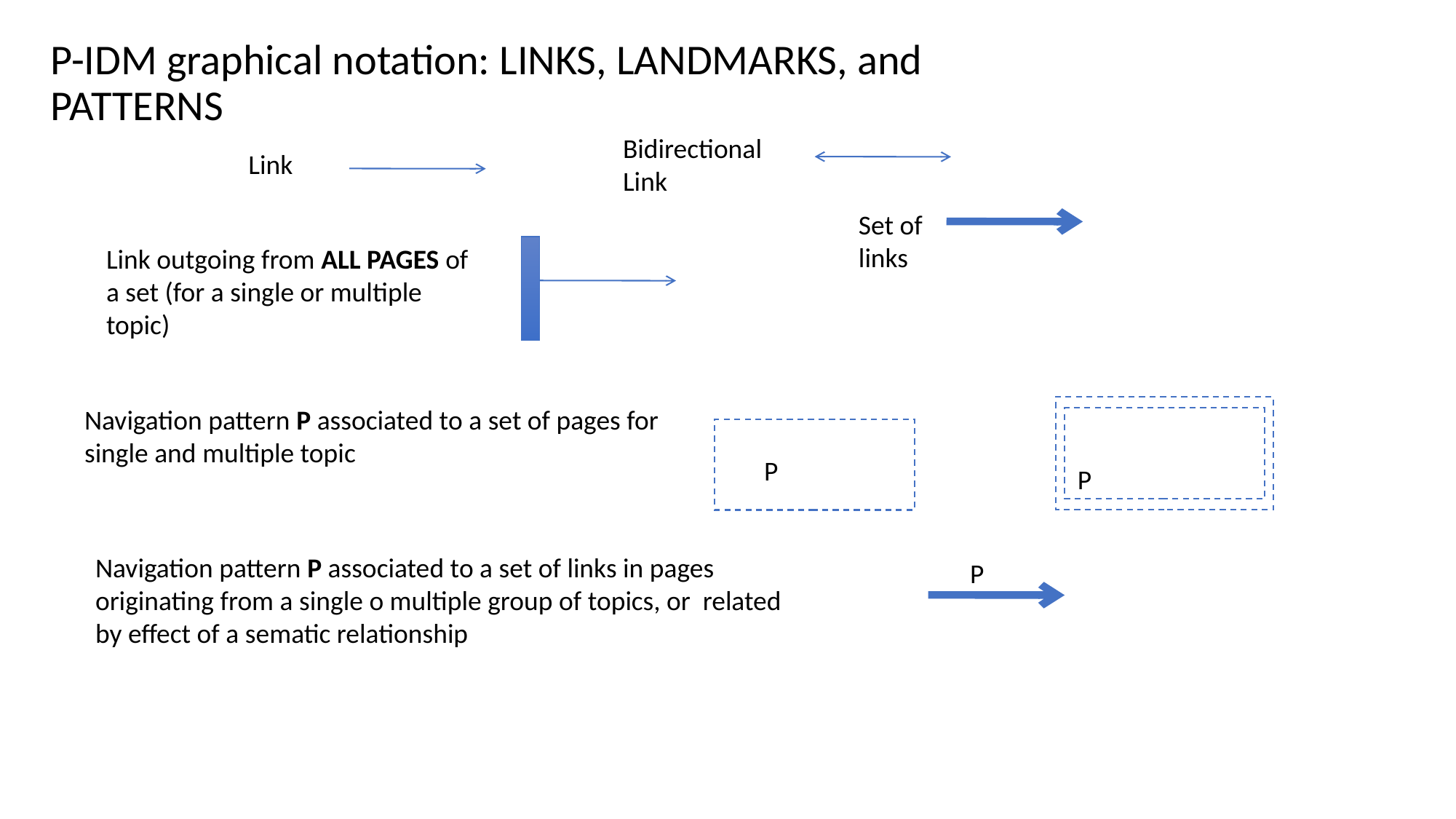

# P-IDM graphical notation: LINKS, LANDMARKS, and PATTERNS
Bidirectional Link
Link
Set of links
Link outgoing from ALL PAGES of a set (for a single or multiple topic)

Navigation pattern P associated to a set of pages for single and multiple topic

P
P
Navigation pattern P associated to a set of links in pages originating from a single o multiple group of topics, or  related by effect of a sematic relationship
P